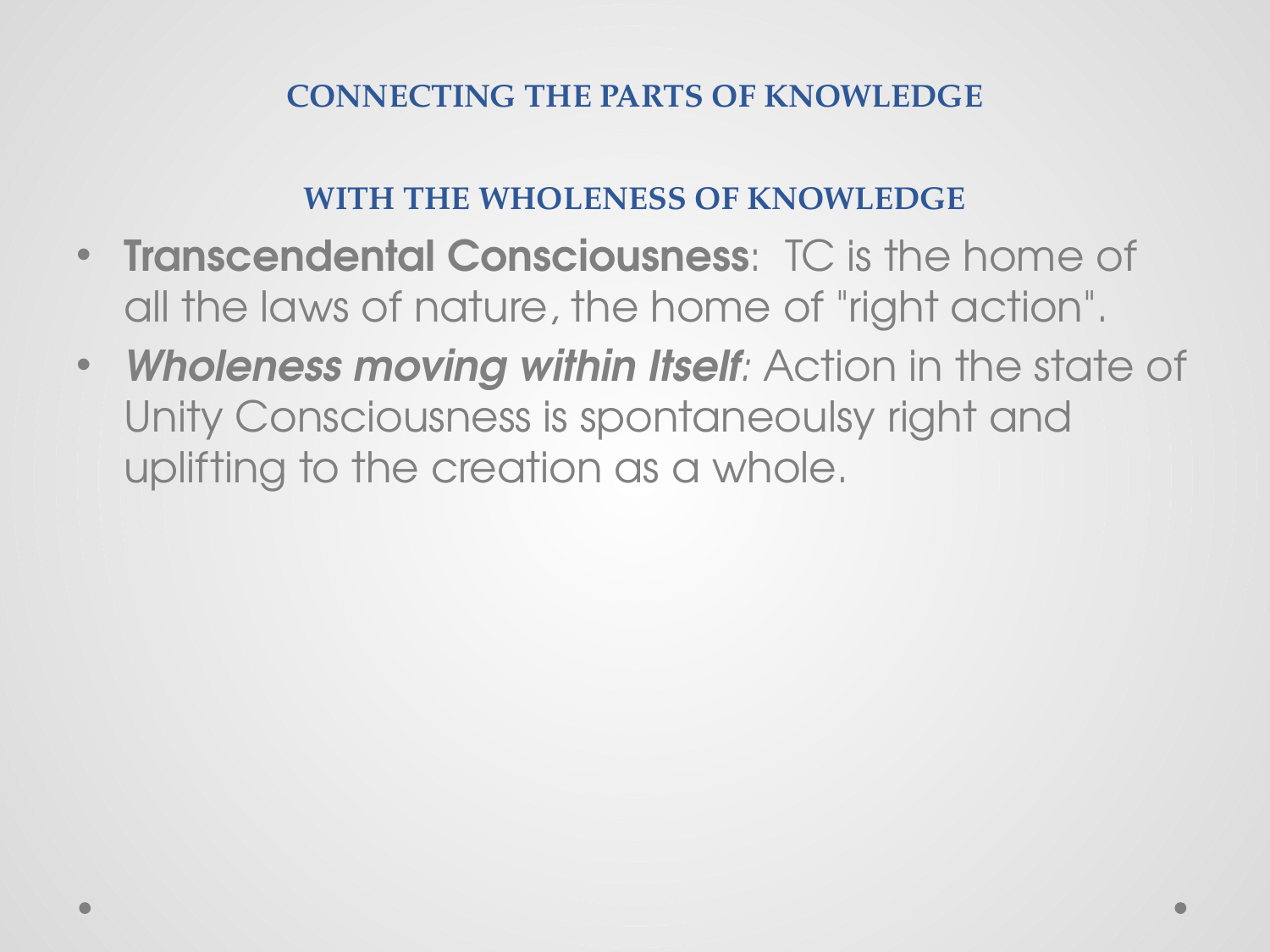

# CONNECTING THE PARTS OF KNOWLEDGE WITH THE WHOLENESS OF KNOWLEDGE
Transcendental Consciousness:  TC is the home of all the laws of nature, the home of "right action".
Wholeness moving within Itself: Action in the state of Unity Consciousness is spontaneoulsy right and uplifting to the creation as a whole.